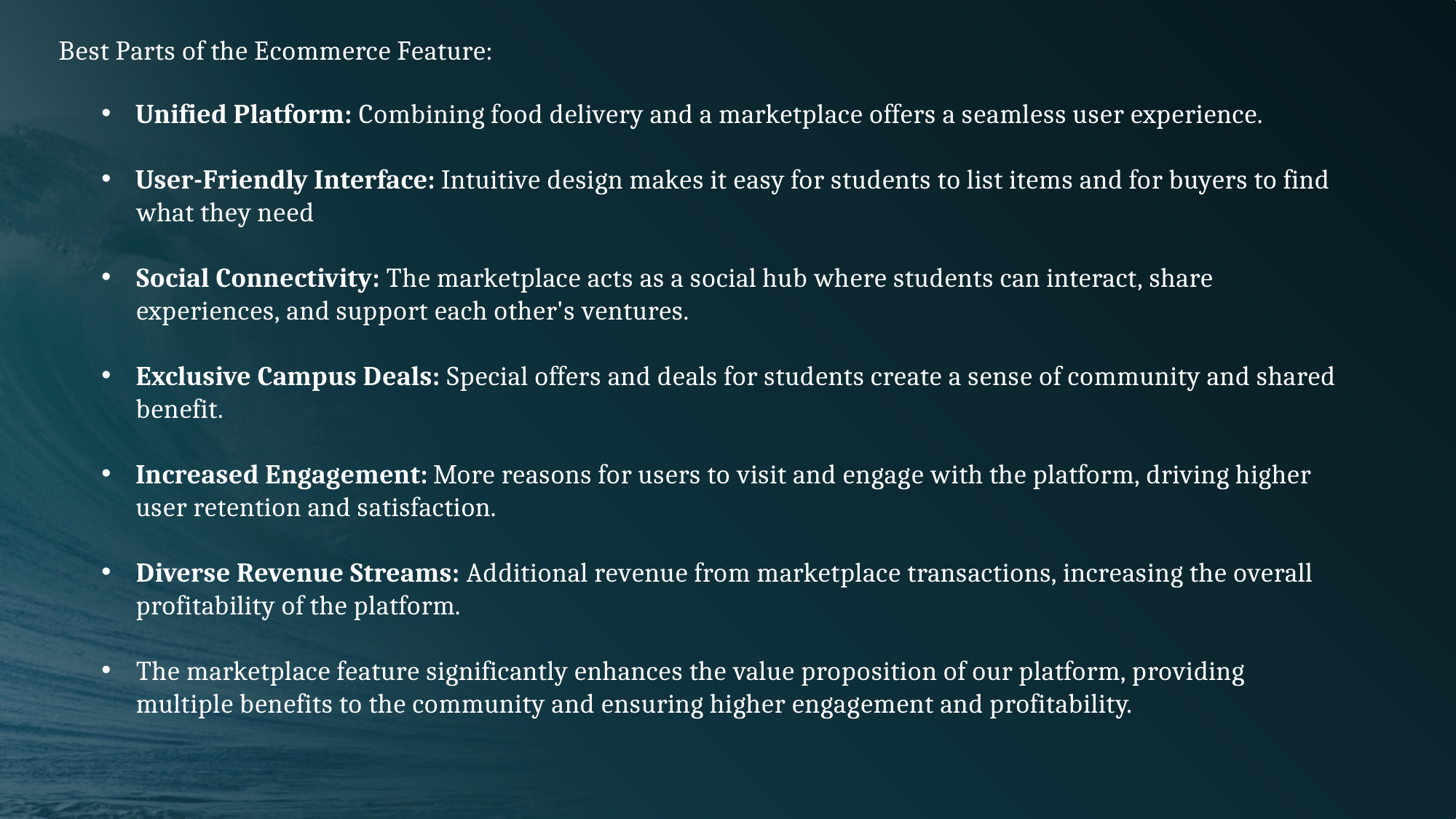

Best Parts of the Ecommerce Feature:
Unified Platform: Combining food delivery and a marketplace offers a seamless user experience.

User-Friendly Interface: Intuitive design makes it easy for students to list items and for buyers to find what they need

Social Connectivity: The marketplace acts as a social hub where students can interact, share experiences, and support each other's ventures.

Exclusive Campus Deals: Special offers and deals for students create a sense of community and shared benefit.

Increased Engagement: More reasons for users to visit and engage with the platform, driving higher user retention and satisfaction.

Diverse Revenue Streams: Additional revenue from marketplace transactions, increasing the overall profitability of the platform.

The marketplace feature significantly enhances the value proposition of our platform, providing multiple benefits to the community and ensuring higher engagement and profitability.